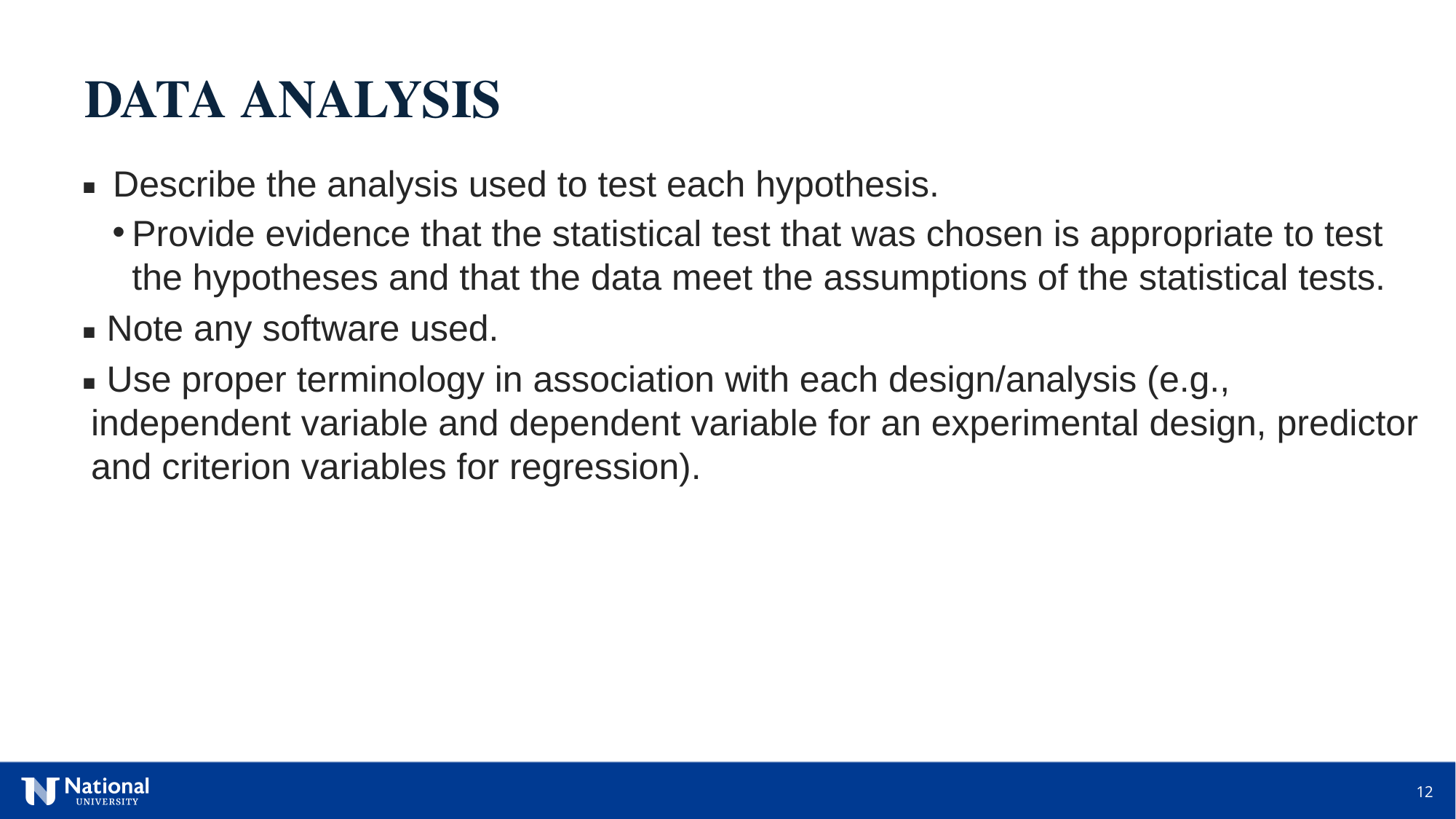

DATA ANALYSIS
  Describe the analysis used to test each hypothesis.
Provide evidence that the statistical test that was chosen is appropriate to test the hypotheses and that the data meet the assumptions of the statistical tests.
 Note any software used.
 Use proper terminology in association with each design/analysis (e.g., independent variable and dependent variable for an experimental design, predictor and criterion variables for regression).